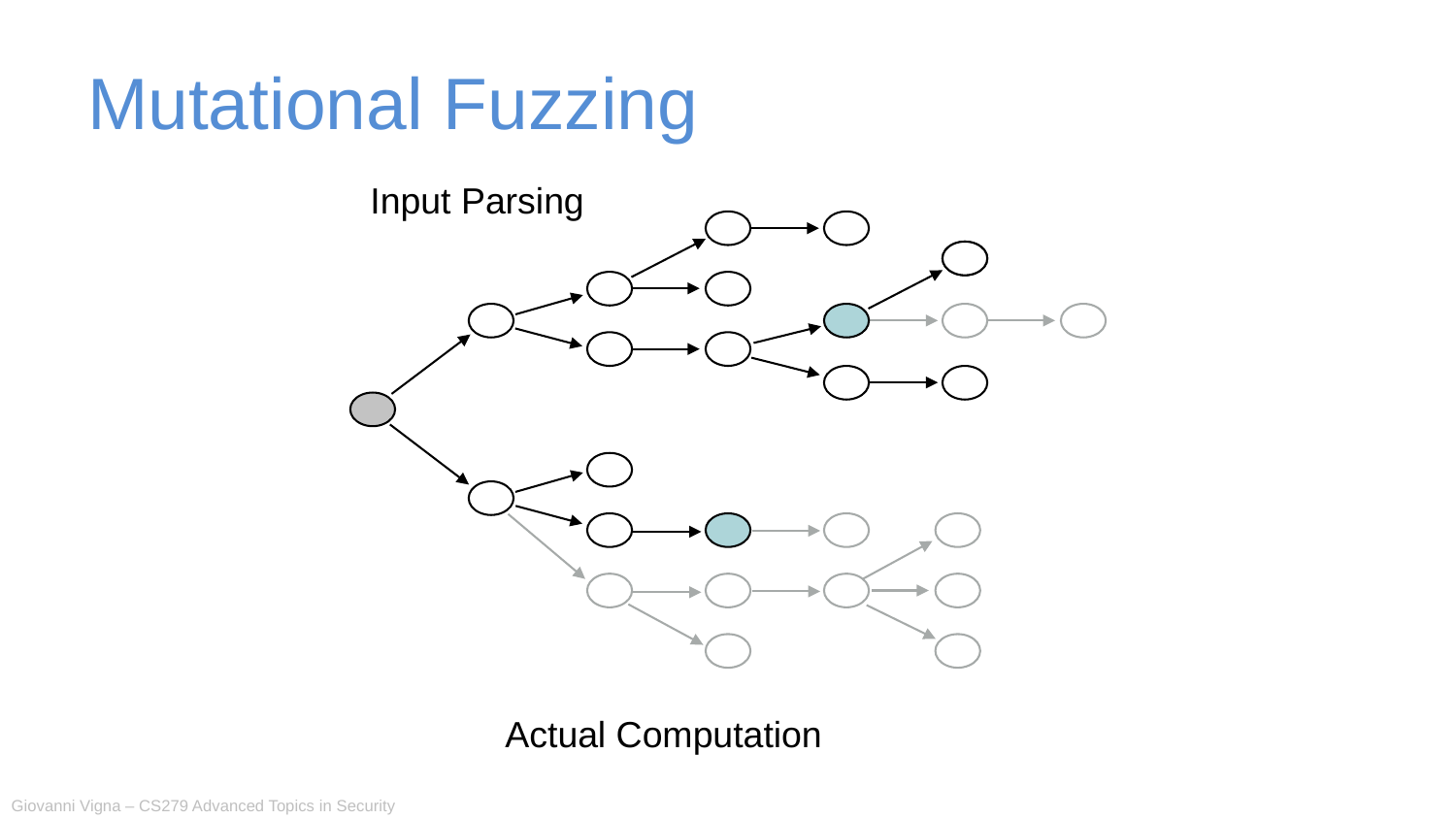

# Mutational Fuzzing
Input Parsing

Actual Computation